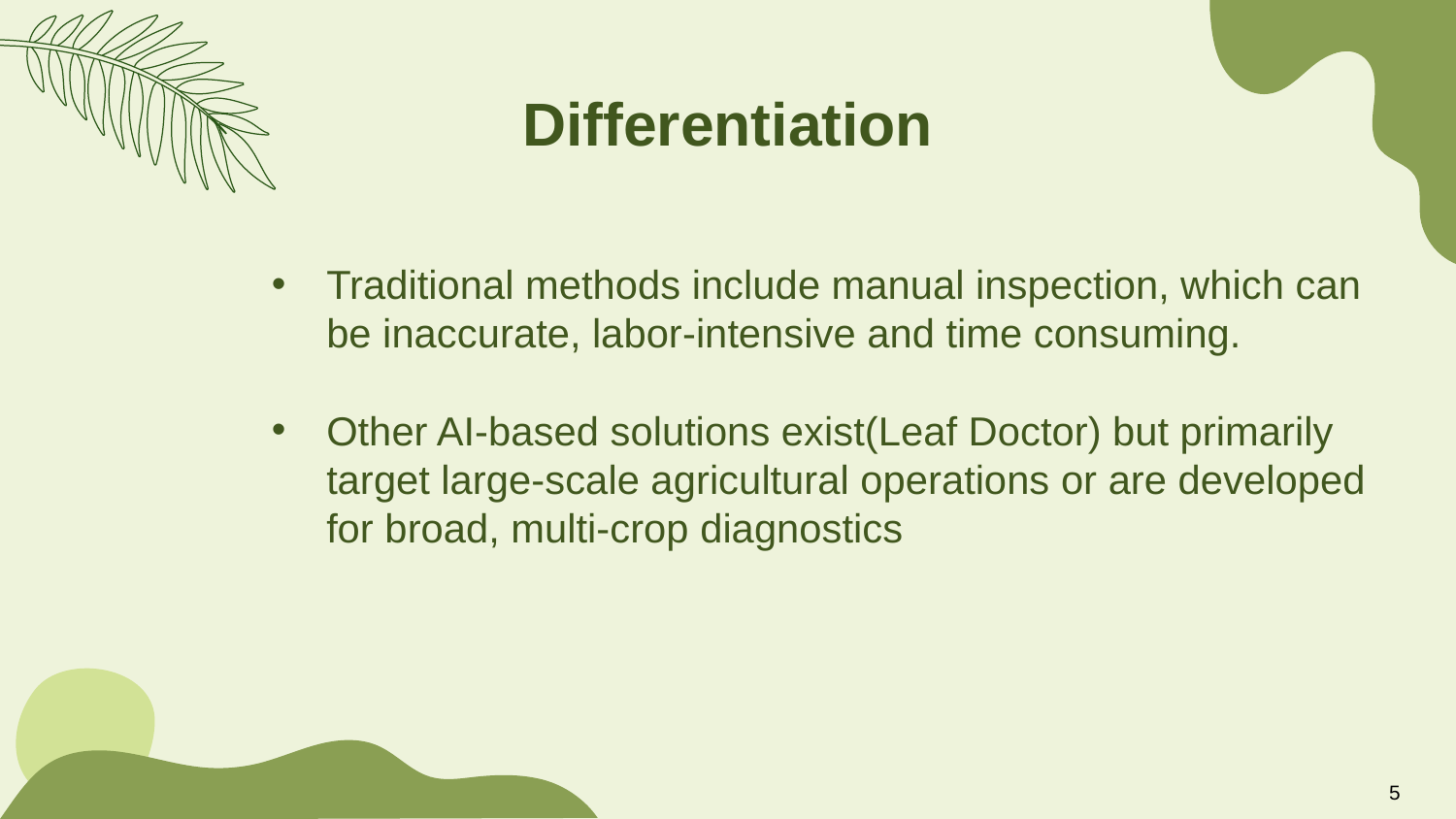

# Differentiation
Traditional methods include manual inspection, which can be inaccurate, labor-intensive and time consuming.

Other AI-based solutions exist(Leaf Doctor) but primarily target large-scale agricultural operations or are developed for broad, multi-crop diagnostics
5